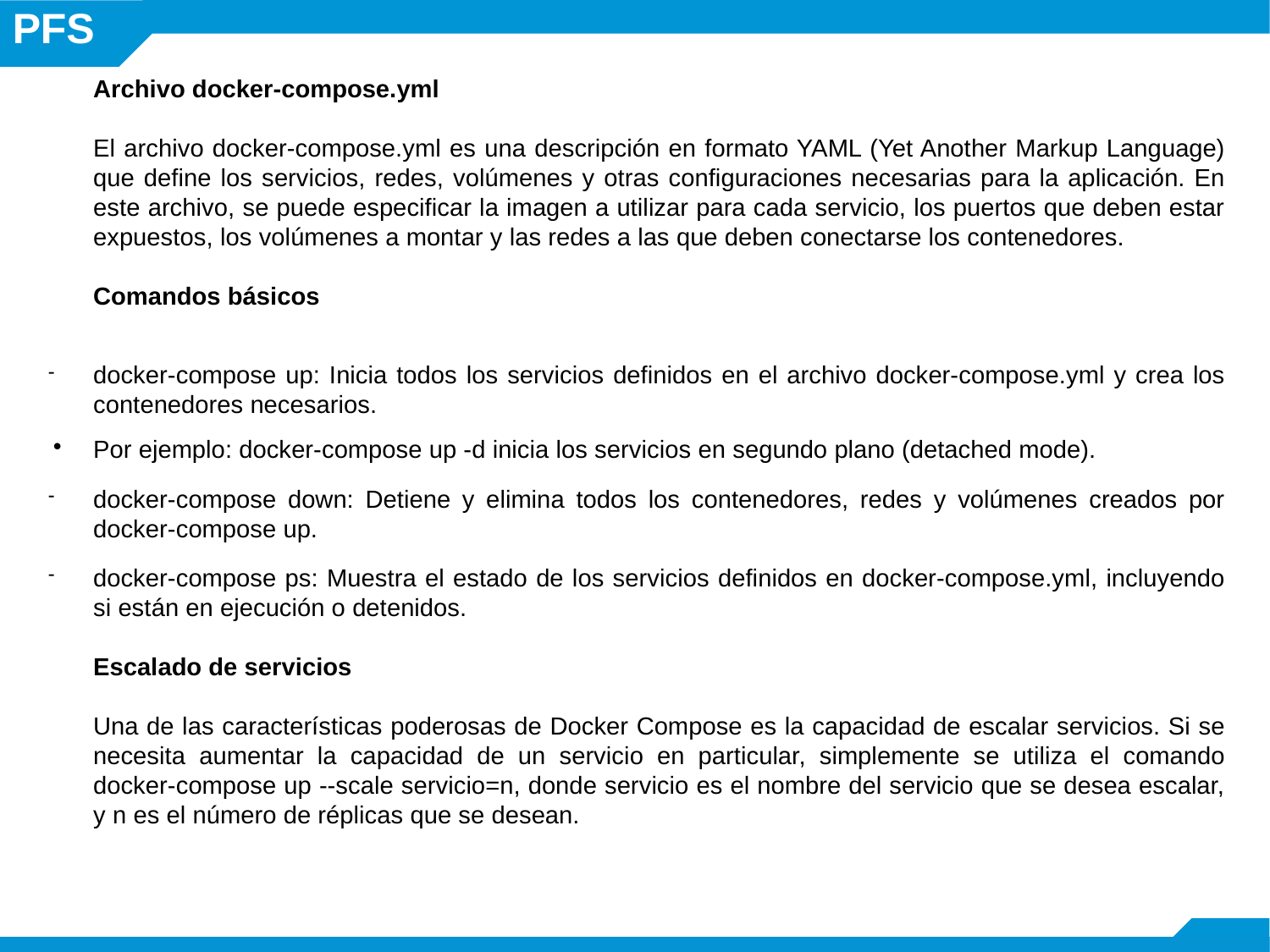

# Archivo docker-compose.yml

El archivo docker-compose.yml es una descripción en formato YAML (Yet Another Markup Language) que define los servicios, redes, volúmenes y otras configuraciones necesarias para la aplicación. En este archivo, se puede especificar la imagen a utilizar para cada servicio, los puertos que deben estar expuestos, los volúmenes a montar y las redes a las que deben conectarse los contenedores.

Comandos básicos

docker-compose up: Inicia todos los servicios definidos en el archivo docker-compose.yml y crea los contenedores necesarios.
Por ejemplo: docker-compose up -d inicia los servicios en segundo plano (detached mode).
docker-compose down: Detiene y elimina todos los contenedores, redes y volúmenes creados por docker-compose up.
docker-compose ps: Muestra el estado de los servicios definidos en docker-compose.yml, incluyendo si están en ejecución o detenidos.

Escalado de servicios

Una de las características poderosas de Docker Compose es la capacidad de escalar servicios. Si se necesita aumentar la capacidad de un servicio en particular, simplemente se utiliza el comando docker-compose up --scale servicio=n, donde servicio es el nombre del servicio que se desea escalar, y n es el número de réplicas que se desean.